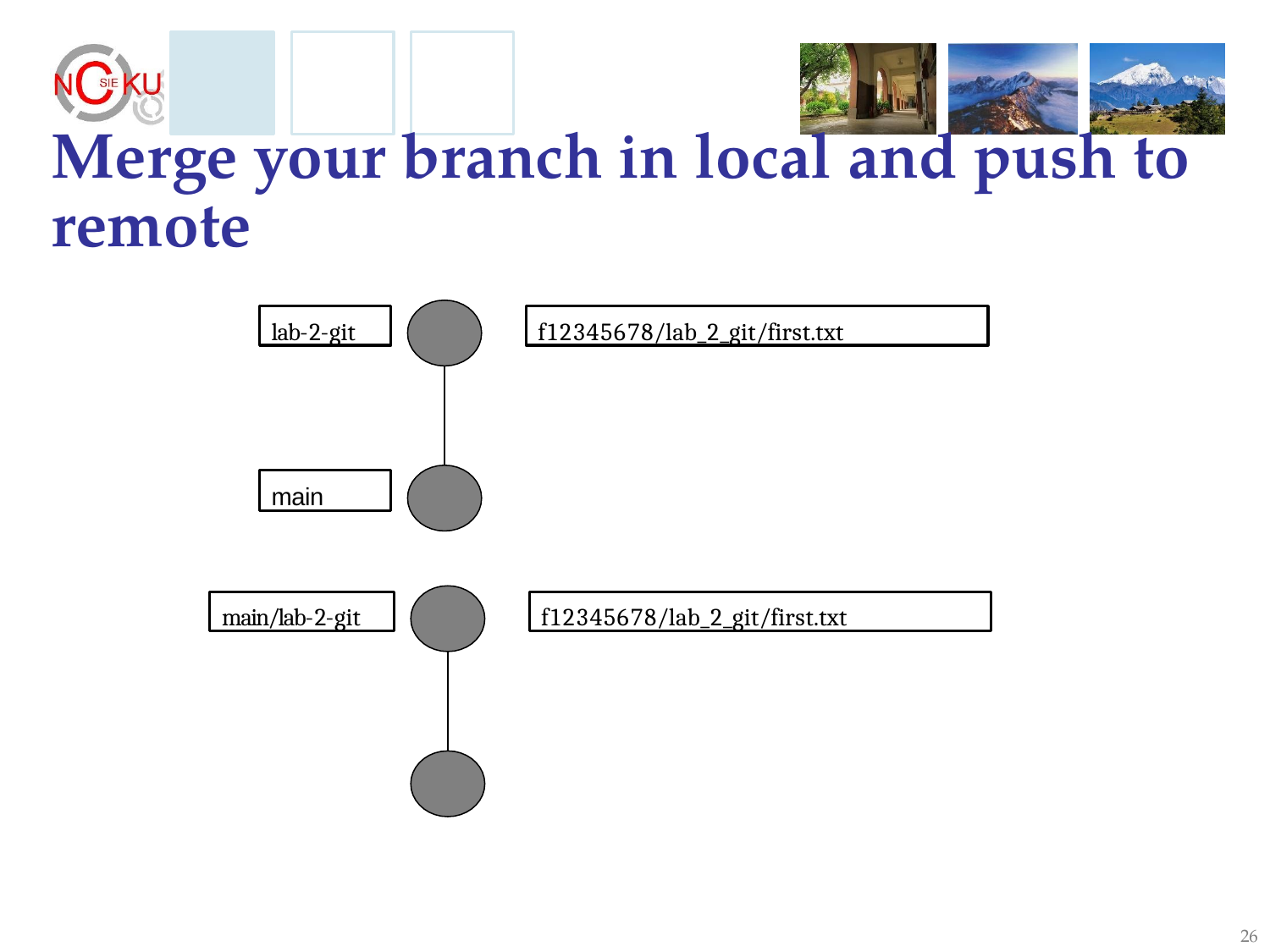

# Merge your branch in local and push to remote

lab-2-git
f12345678/lab_2_git/first.txt
main

main/lab-2-git
f12345678/lab_2_git/first.txt
26